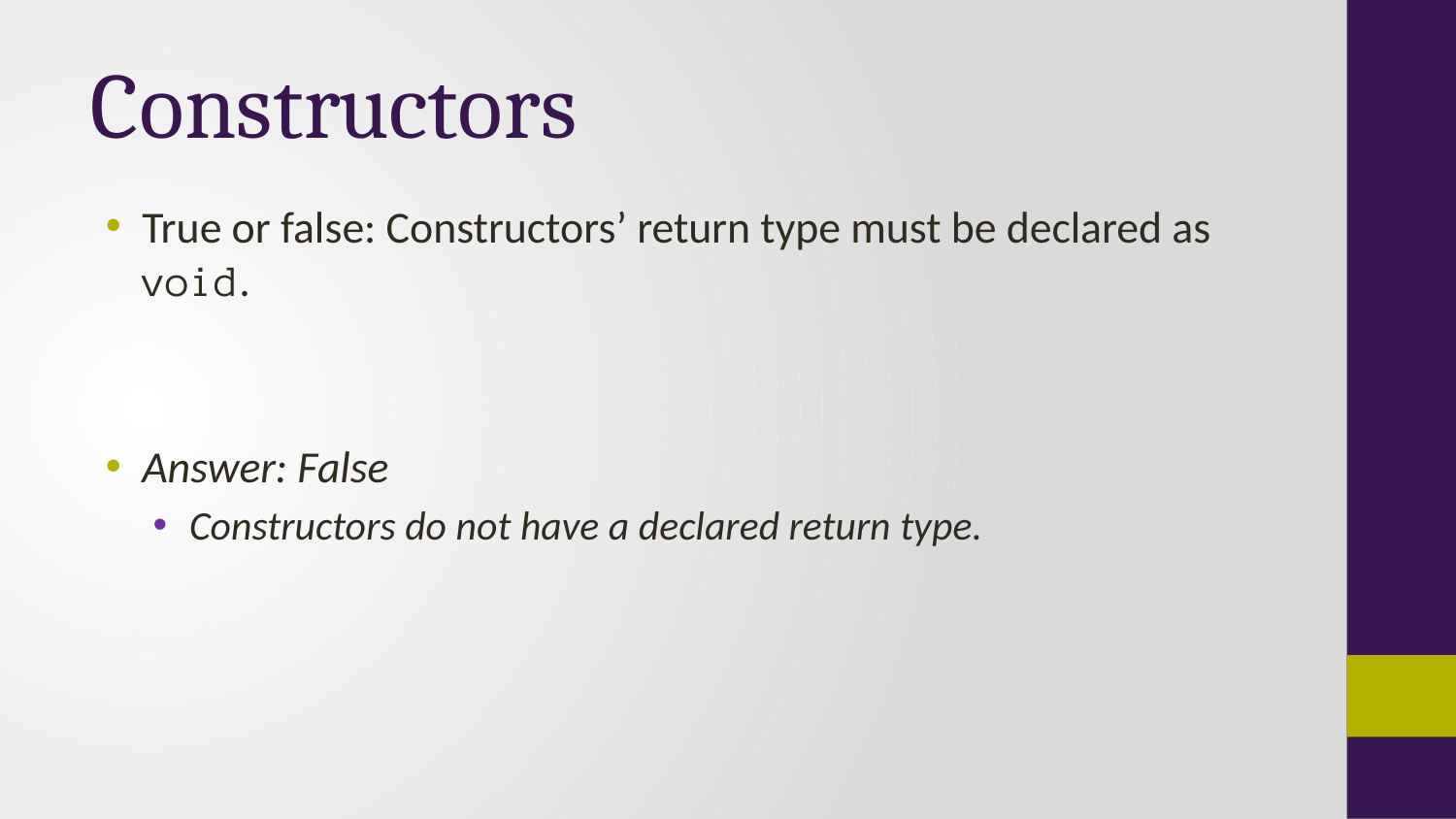

# Constructors
True or false: Constructors’ return type must be declared as void.

Answer: False
Constructors do not have a declared return type.